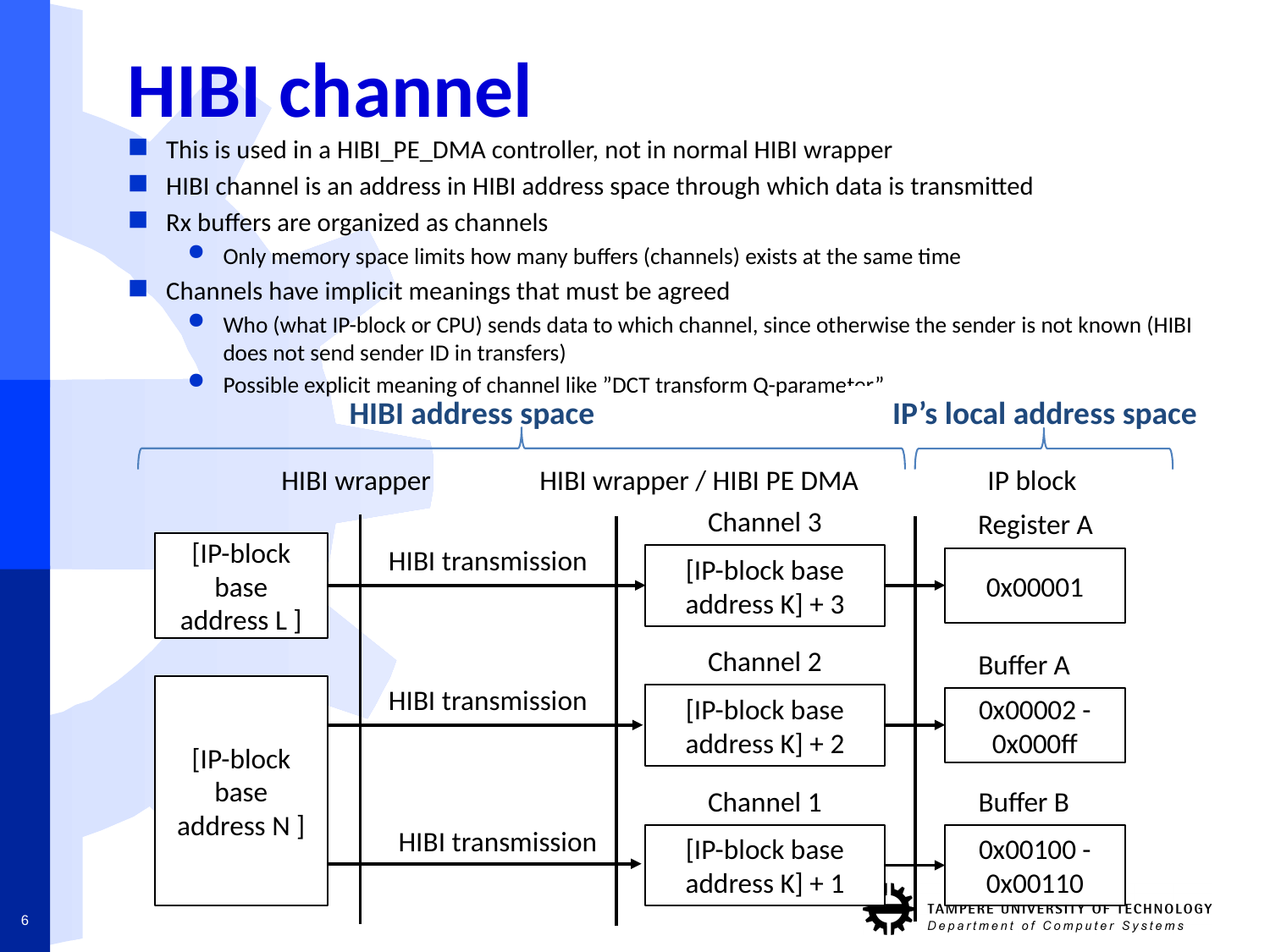

# HIBI channel

This is used in a HIBI_PE_DMA controller, not in normal HIBI wrapper
HIBI channel is an address in HIBI address space through which data is transmitted
Rx buffers are organized as channels
Only memory space limits how many buffers (channels) exists at the same time
Channels have implicit meanings that must be agreed
Who (what IP-block or CPU) sends data to which channel, since otherwise the sender is not known (HIBI does not send sender ID in transfers)
Possible explicit meaning of channel like ”DCT transform Q-parameter”

HIBI address space
IP’s local address space
HIBI wrapper
IP block
HIBI wrapper / HIBI PE DMA
Channel 3
Register A
[IP-block base address L ]
HIBI transmission
[IP-block base address K] + 3
0x00001
Channel 2
Buffer A
[IP-block base address N ]
HIBI transmission
[IP-block base address K] + 2
0x00002 -
0x000ff
Channel 1
Buffer B
HIBI transmission
[IP-block base address K] + 1
0x00100 -
0x00110
6